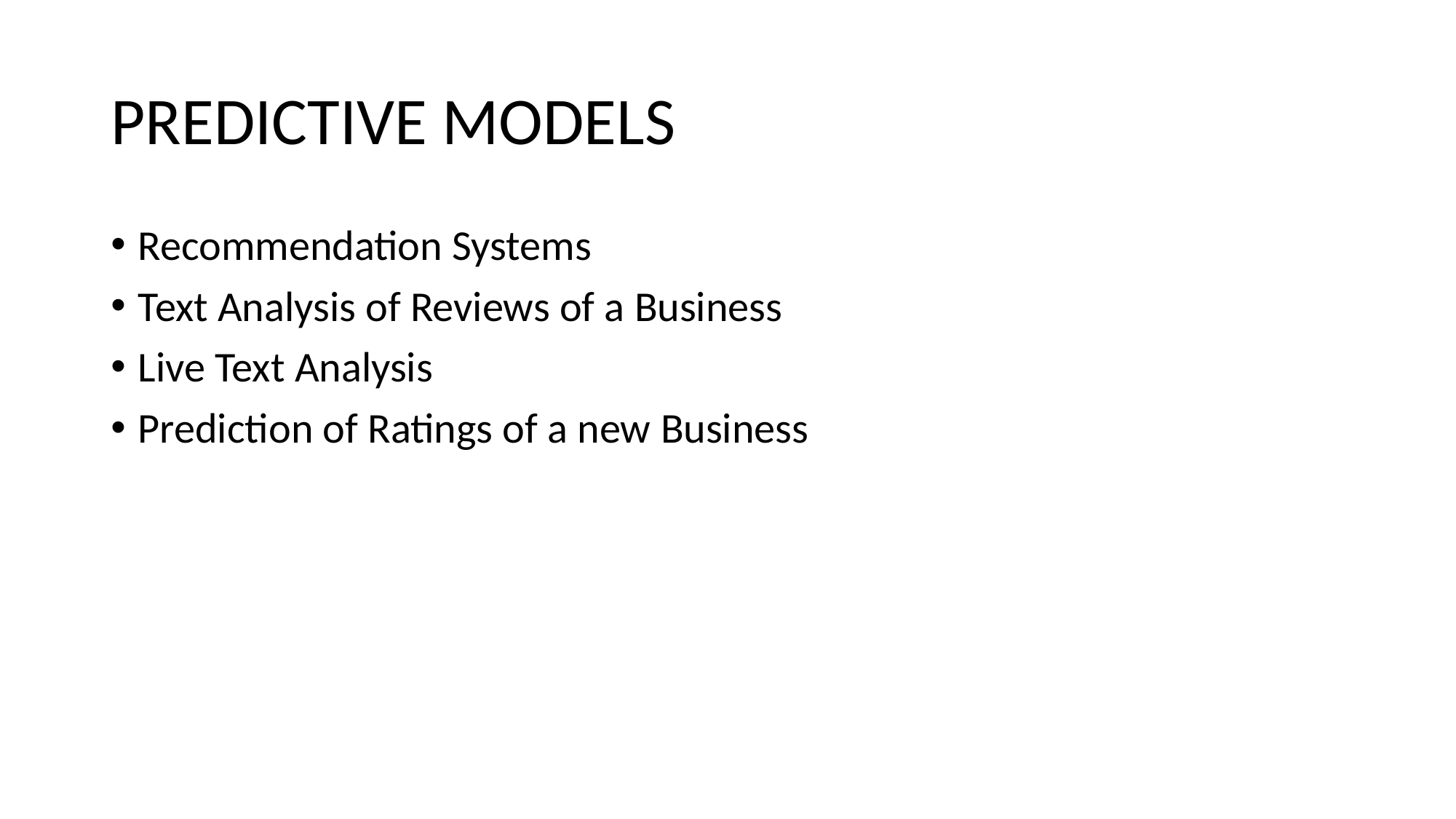

# PREDICTIVE MODELS
Recommendation Systems
Text Analysis of Reviews of a Business
Live Text Analysis
Prediction of Ratings of a new Business